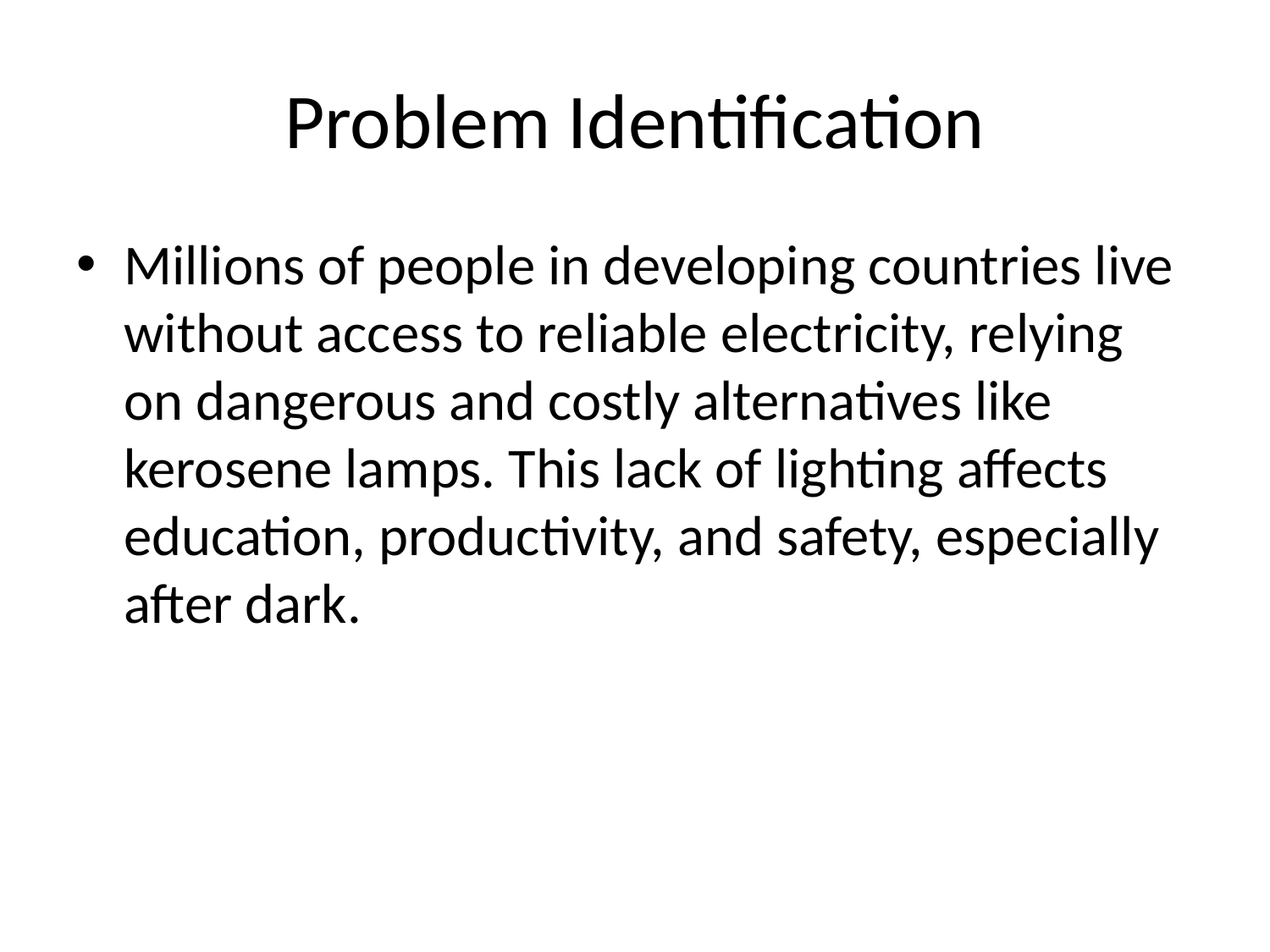

# Problem Identification
Millions of people in developing countries live without access to reliable electricity, relying on dangerous and costly alternatives like kerosene lamps. This lack of lighting affects education, productivity, and safety, especially after dark.